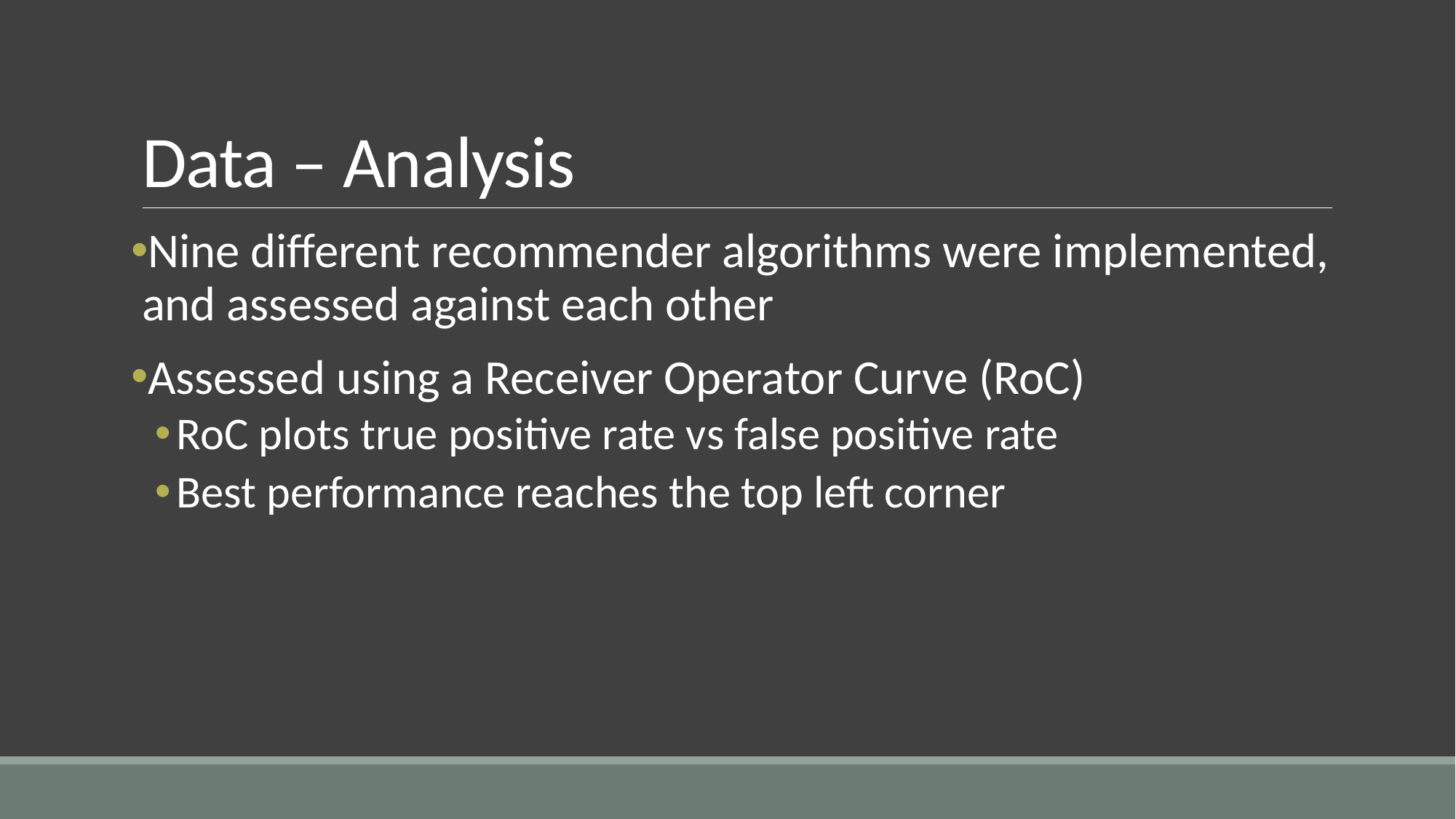

# Data – Analysis
Nine different recommender algorithms were implemented, and assessed against each other
Assessed using a Receiver Operator Curve (RoC)
RoC plots true positive rate vs false positive rate
Best performance reaches the top left corner